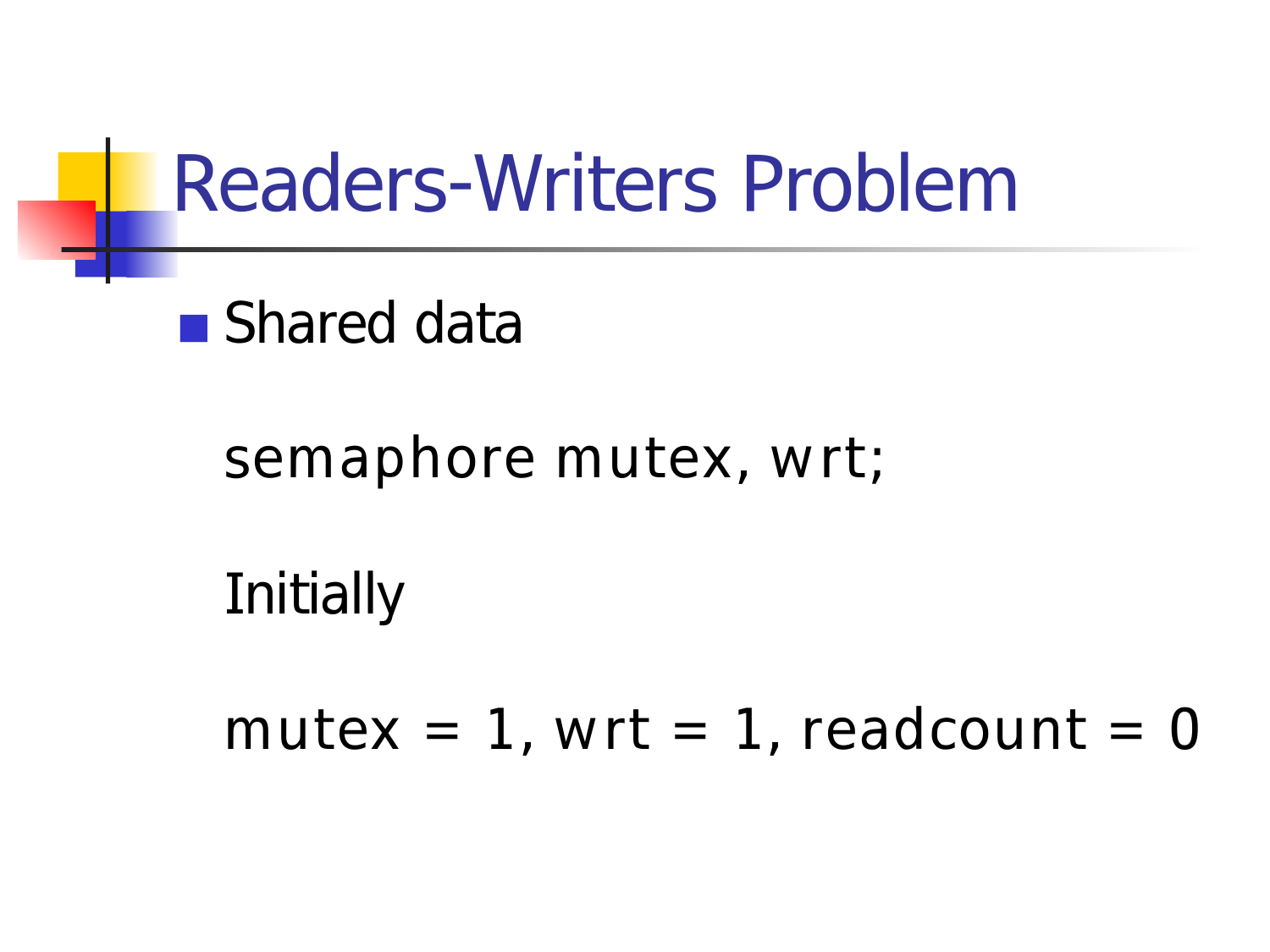

# Readers-Writers Problem
Shared data
semaphore mutex, wrt;
Initially
mutex = 1, wrt = 1, readcount = 0